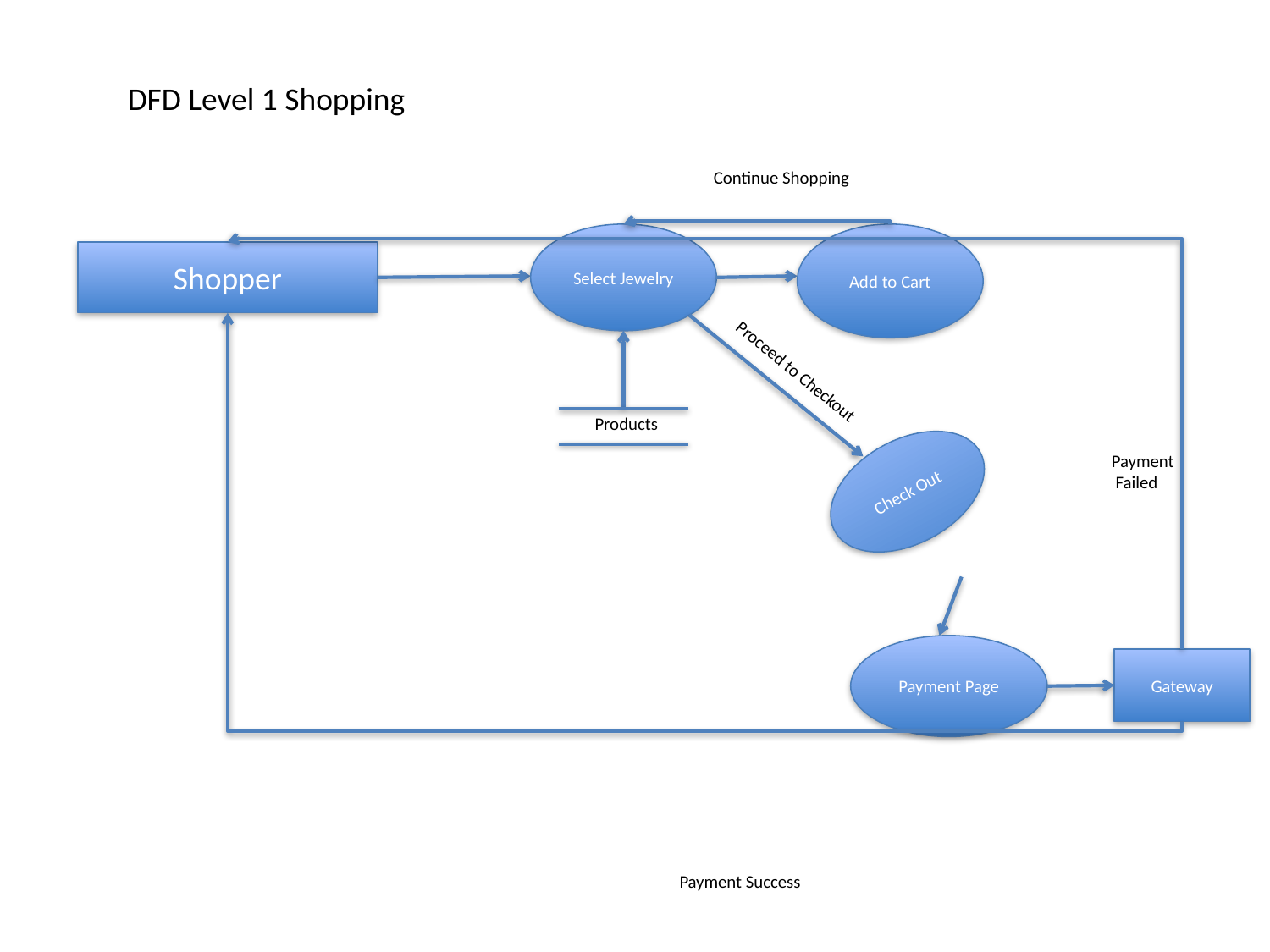

DFD Level 1 Shopping
Continue Shopping
Select Jewelry
Add to Cart
Shopper
Proceed to Checkout
Products
Check Out
Payment
 Failed
Payment Page
Gateway
Payment Success